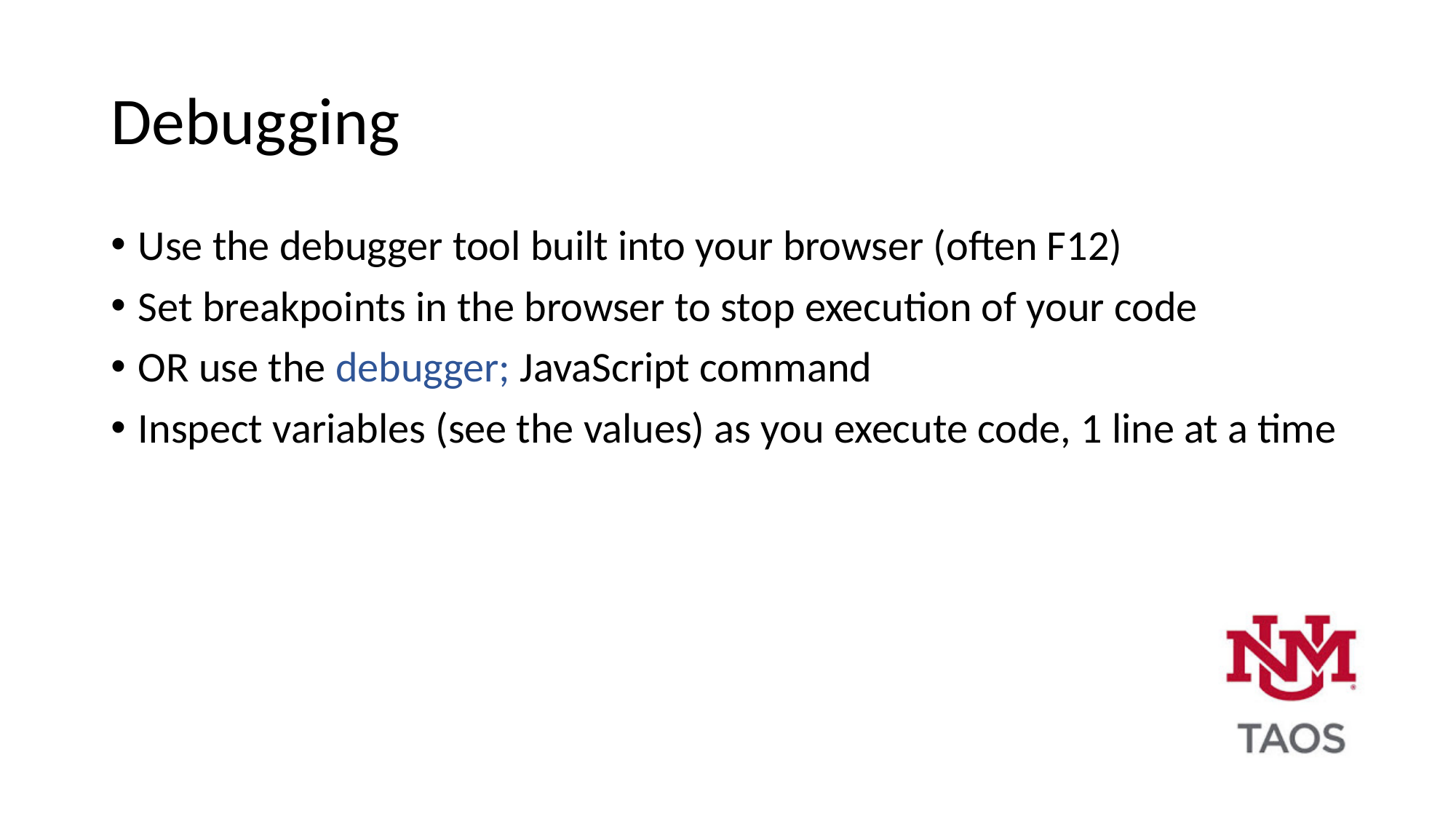

# Debugging
Use the debugger tool built into your browser (often F12)
Set breakpoints in the browser to stop execution of your code
OR use the debugger; JavaScript command
Inspect variables (see the values) as you execute code, 1 line at a time